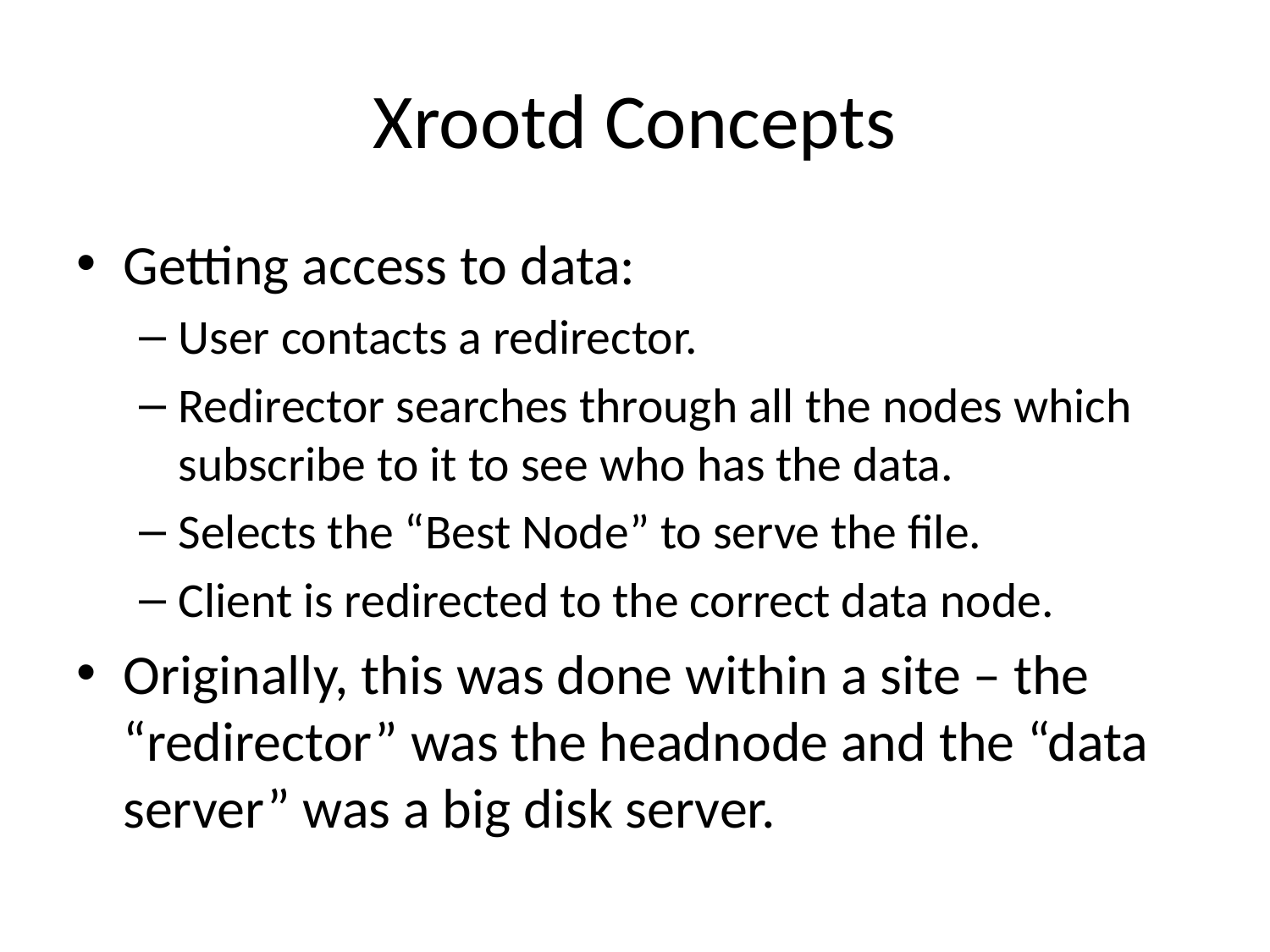

# Xrootd Concepts
Getting access to data:
User contacts a redirector.
Redirector searches through all the nodes which subscribe to it to see who has the data.
Selects the “Best Node” to serve the file.
Client is redirected to the correct data node.
Originally, this was done within a site – the “redirector” was the headnode and the “data server” was a big disk server.